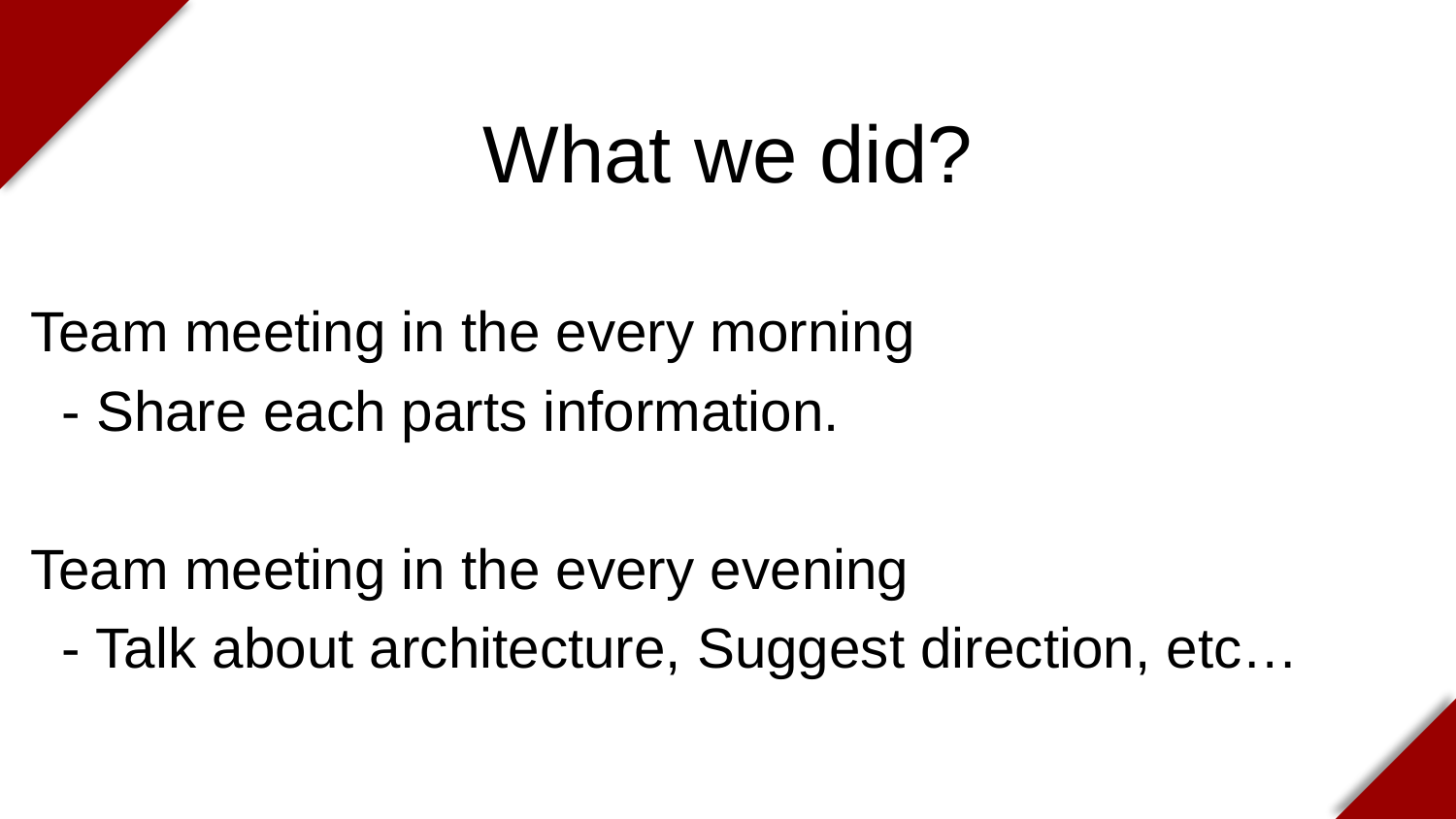

What we did?
 Team meeting in the every morning
   - Share each parts information.

 Team meeting in the every evening
   - Talk about architecture, Suggest direction, etc…